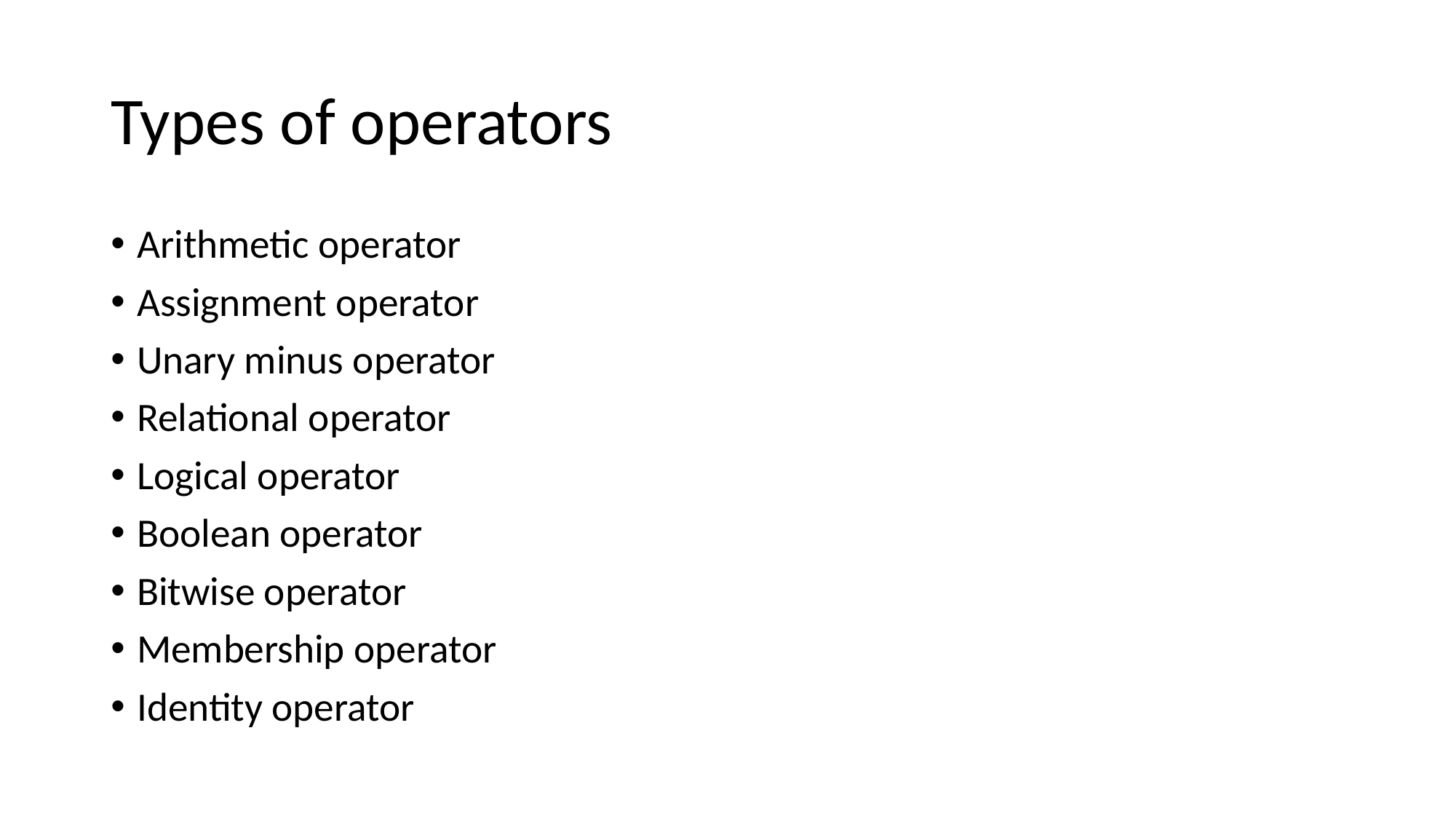

# Types of operators
Arithmetic operator
Assignment operator
Unary minus operator
Relational operator
Logical operator
Boolean operator
Bitwise operator
Membership operator
Identity operator